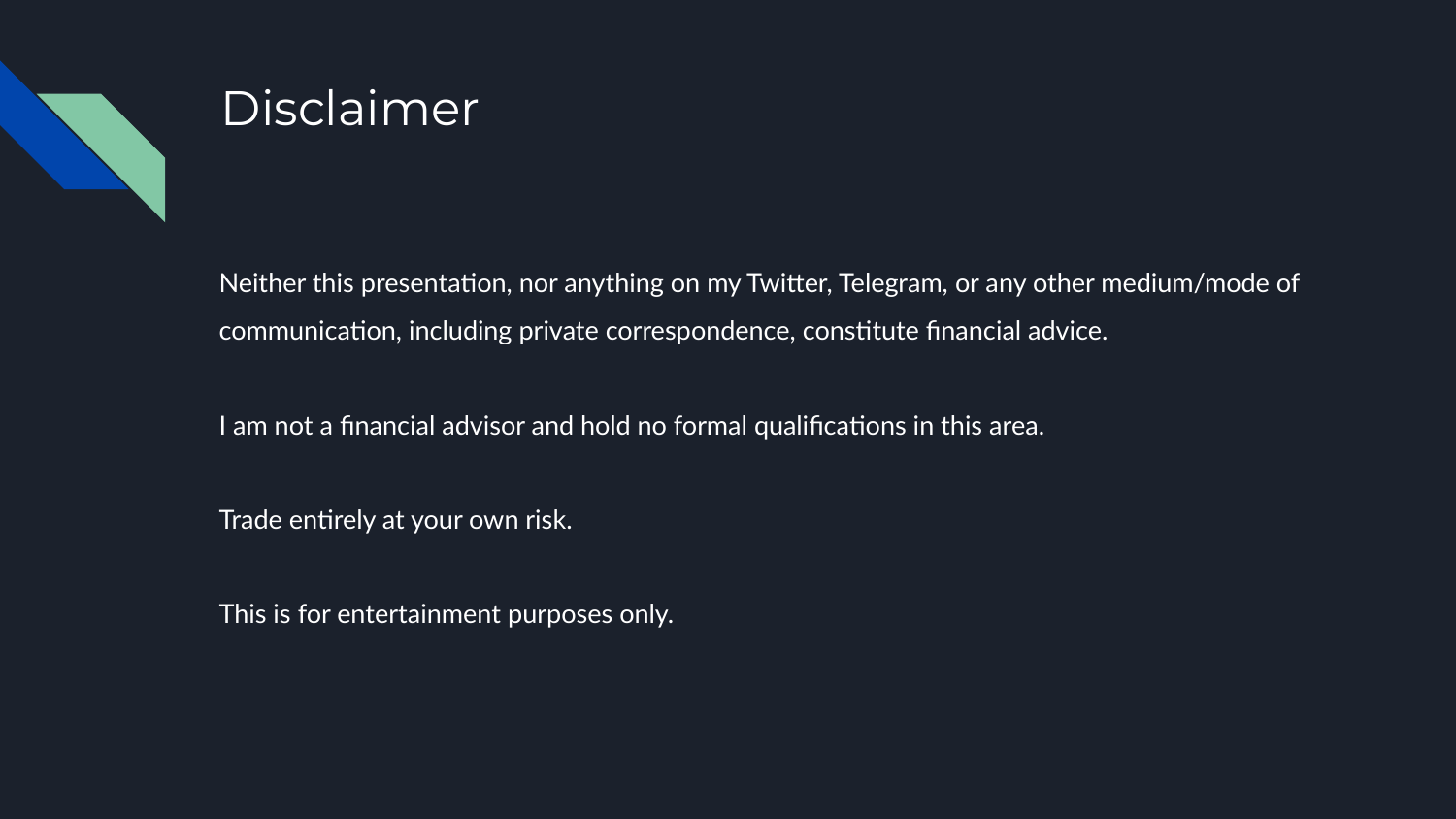

# Disclaimer
Neither this presentation, nor anything on my Twitter, Telegram, or any other medium/mode of communication, including private correspondence, constitute financial advice.
I am not a financial advisor and hold no formal qualifications in this area.
Trade entirely at your own risk.
This is for entertainment purposes only.